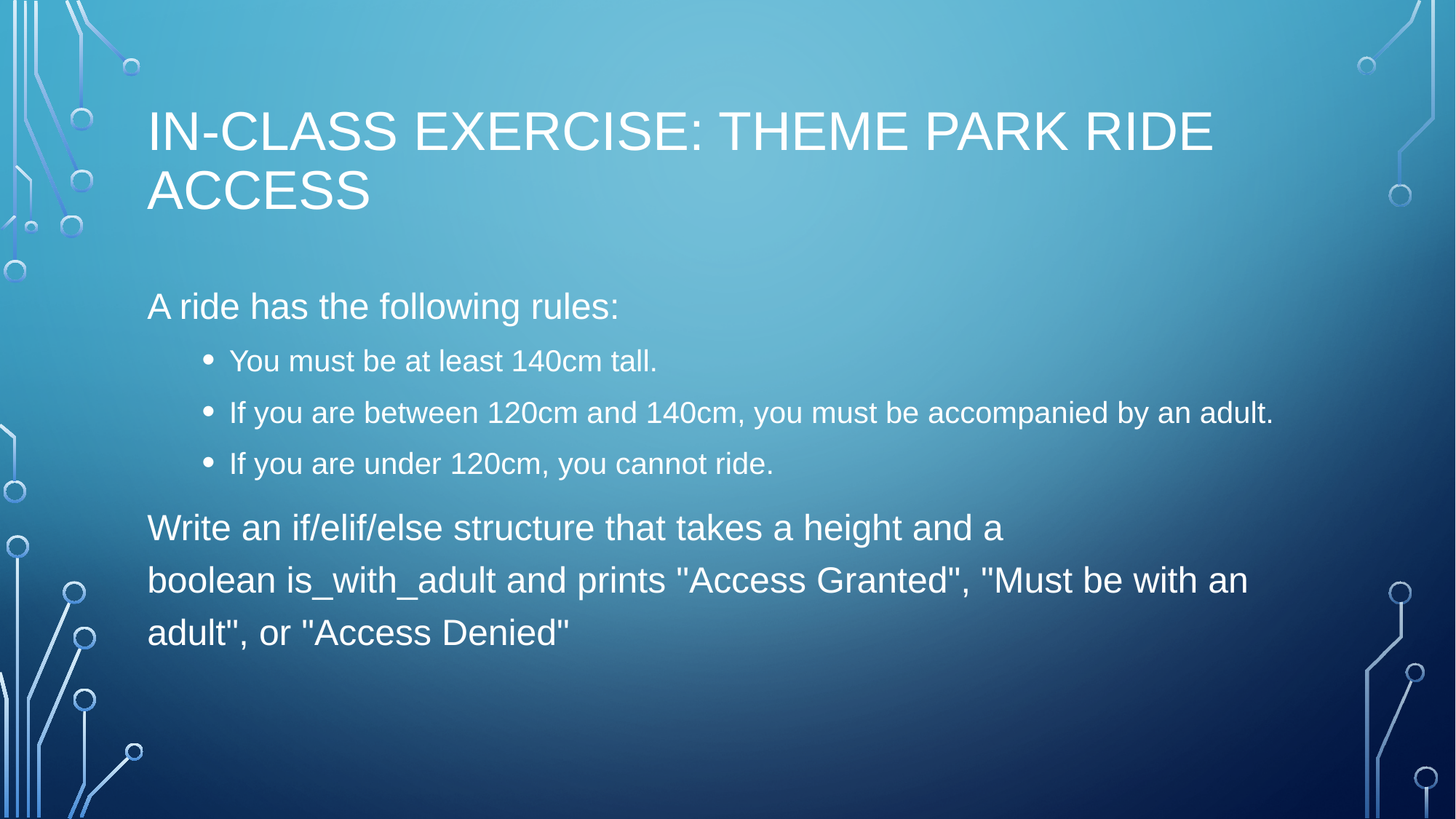

# In-Class Exercise: Theme Park Ride Access
A ride has the following rules:
You must be at least 140cm tall.
If you are between 120cm and 140cm, you must be accompanied by an adult.
If you are under 120cm, you cannot ride.
Write an if/elif/else structure that takes a height and a boolean is_with_adult and prints "Access Granted", "Must be with an adult", or "Access Denied"